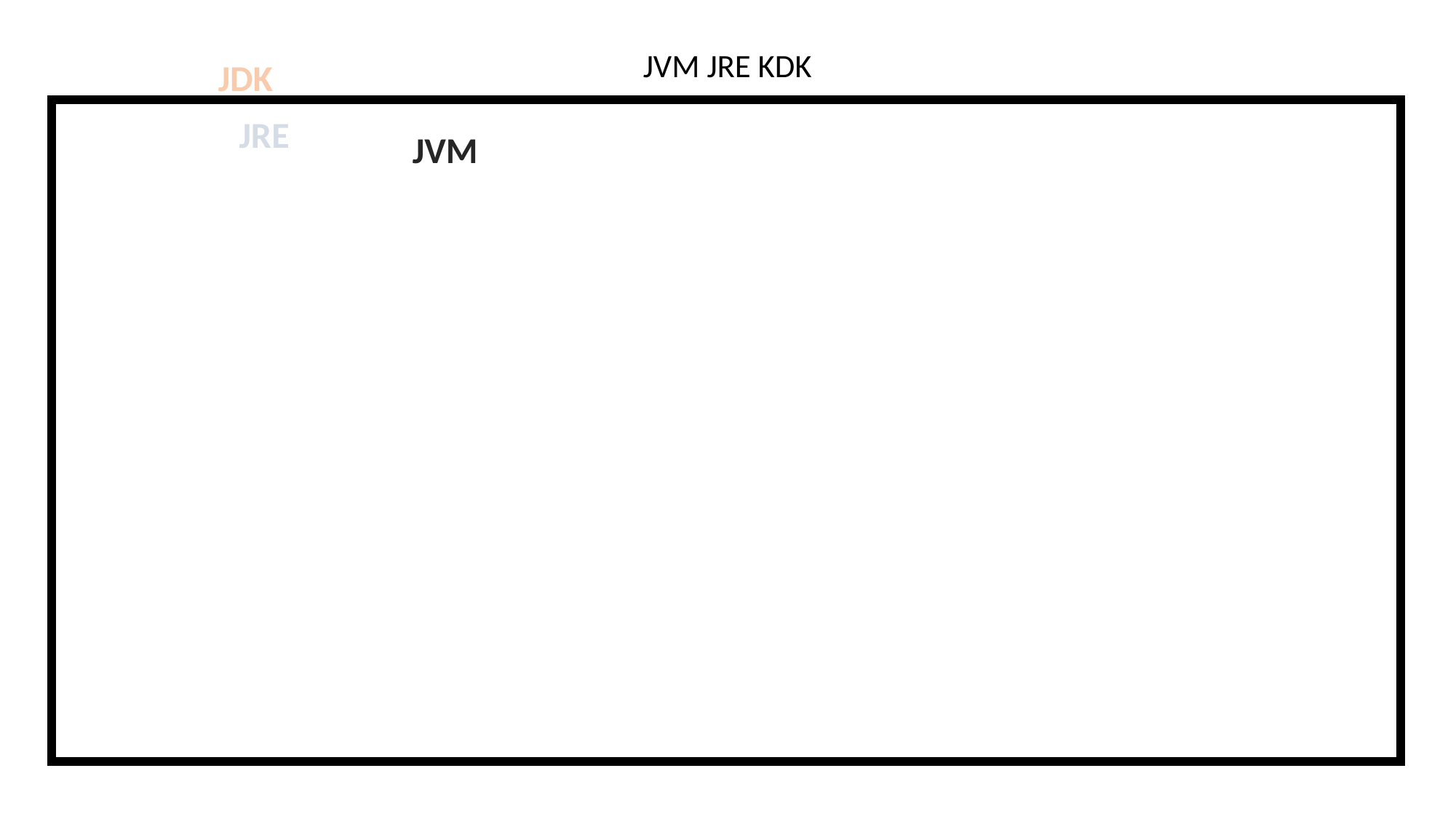

# JVM JRE KDK
JDK

JRE
JVM